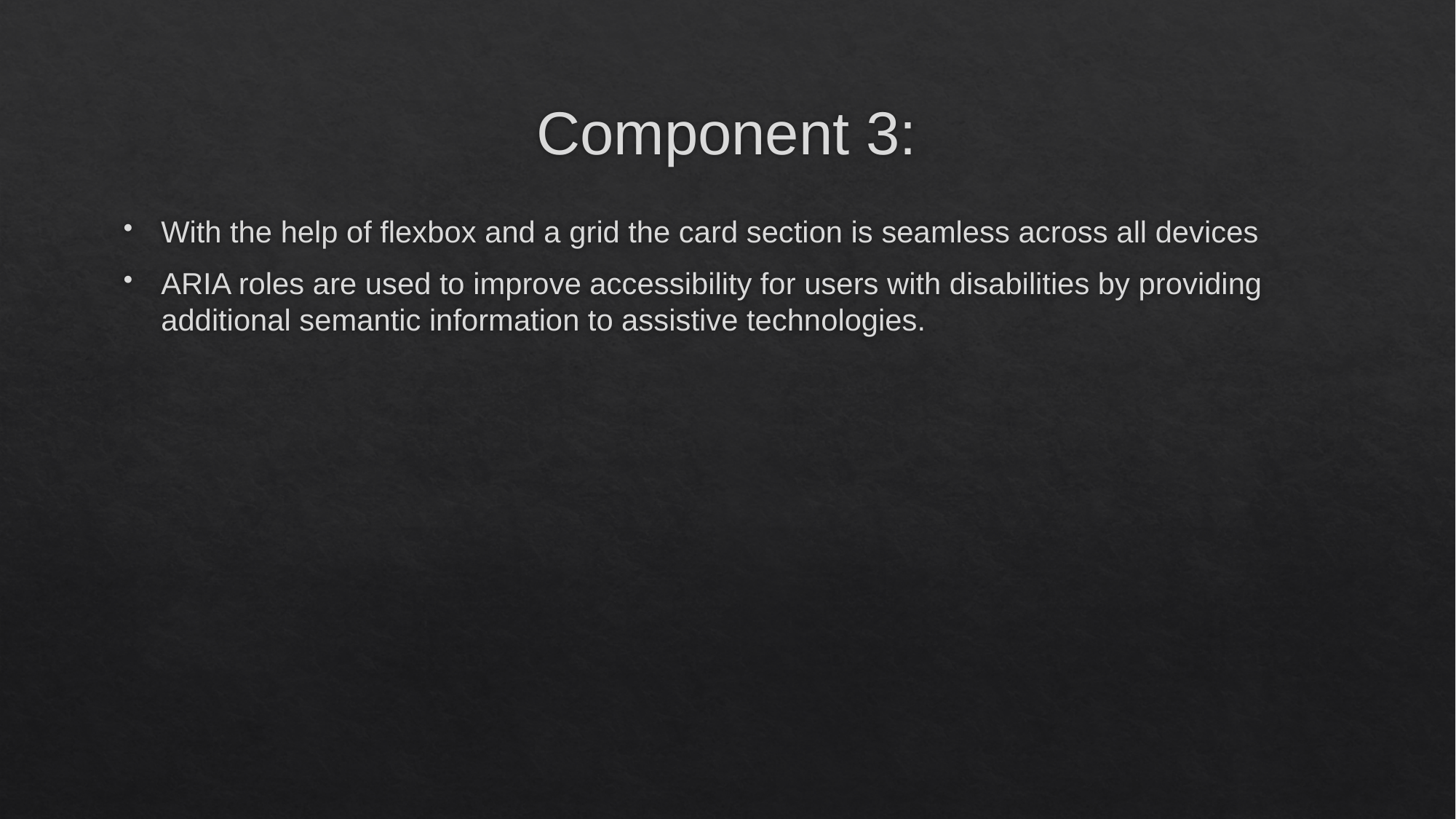

# Component 3:
With the help of flexbox and a grid the card section is seamless across all devices
ARIA roles are used to improve accessibility for users with disabilities by providing additional semantic information to assistive technologies.